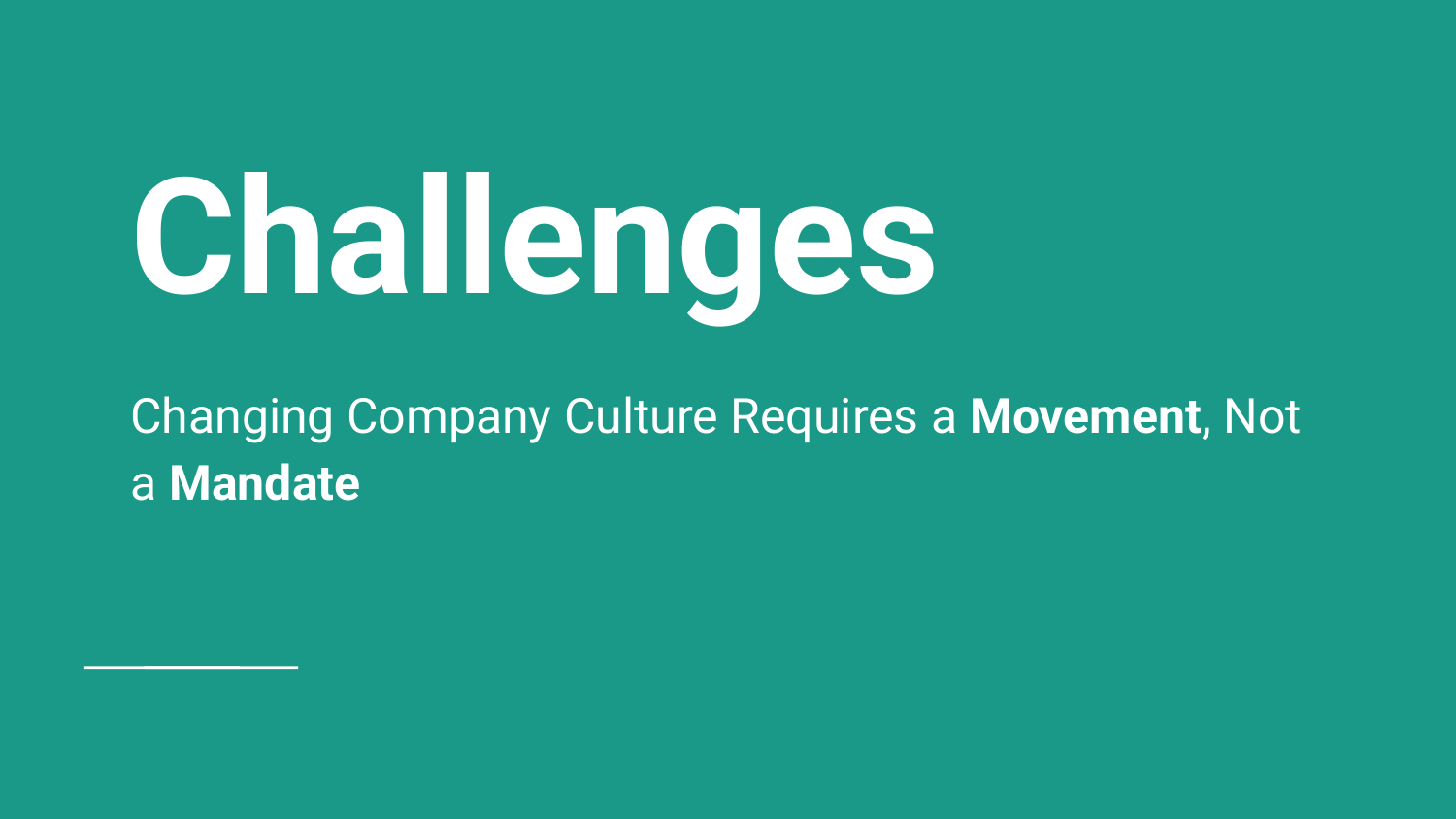

# Challenges
Changing Company Culture Requires a Movement, Not a Mandate